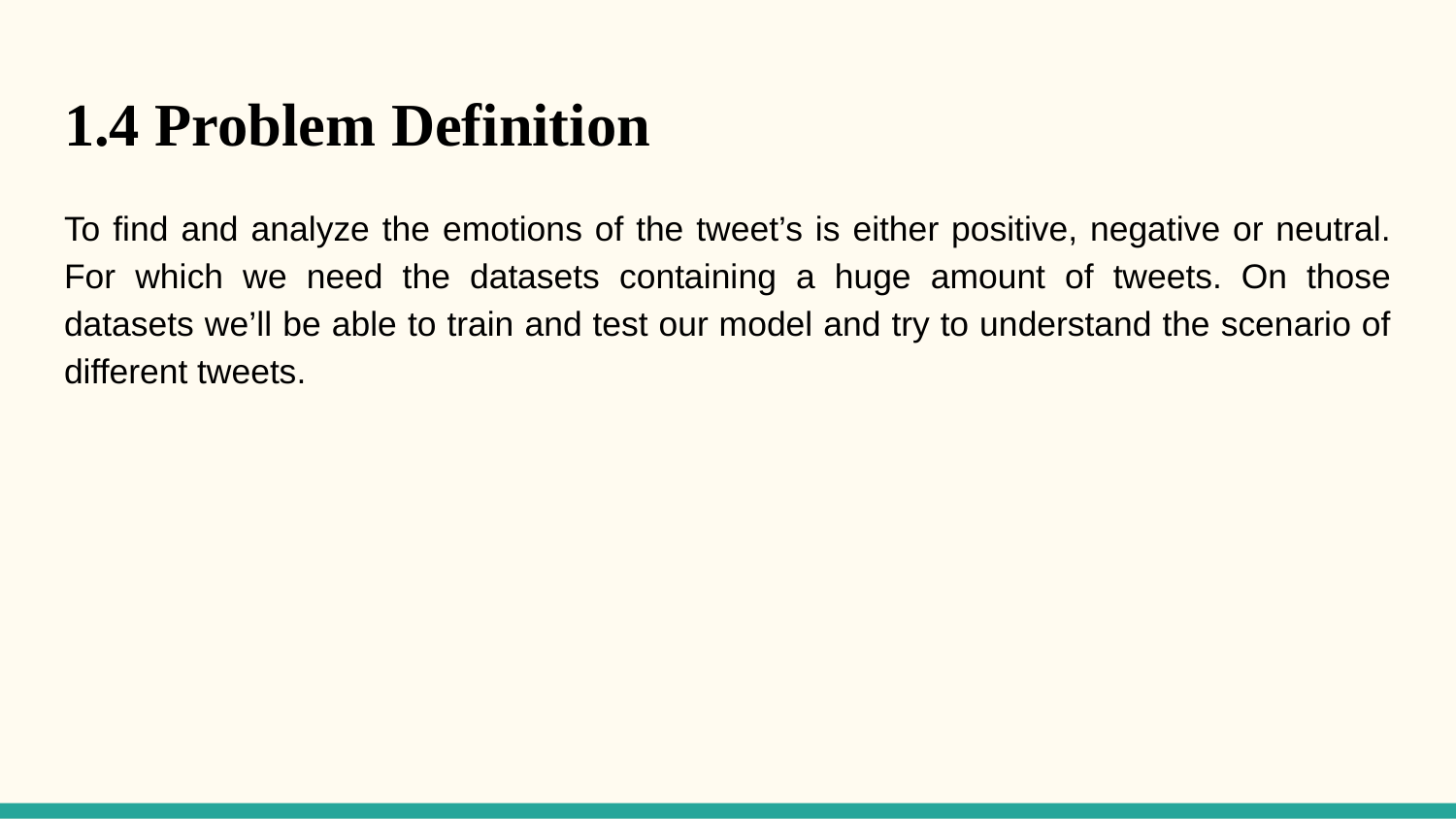

# 1.4 Problem Definition
To find and analyze the emotions of the tweet’s is either positive, negative or neutral. For which we need the datasets containing a huge amount of tweets. On those datasets we’ll be able to train and test our model and try to understand the scenario of different tweets.